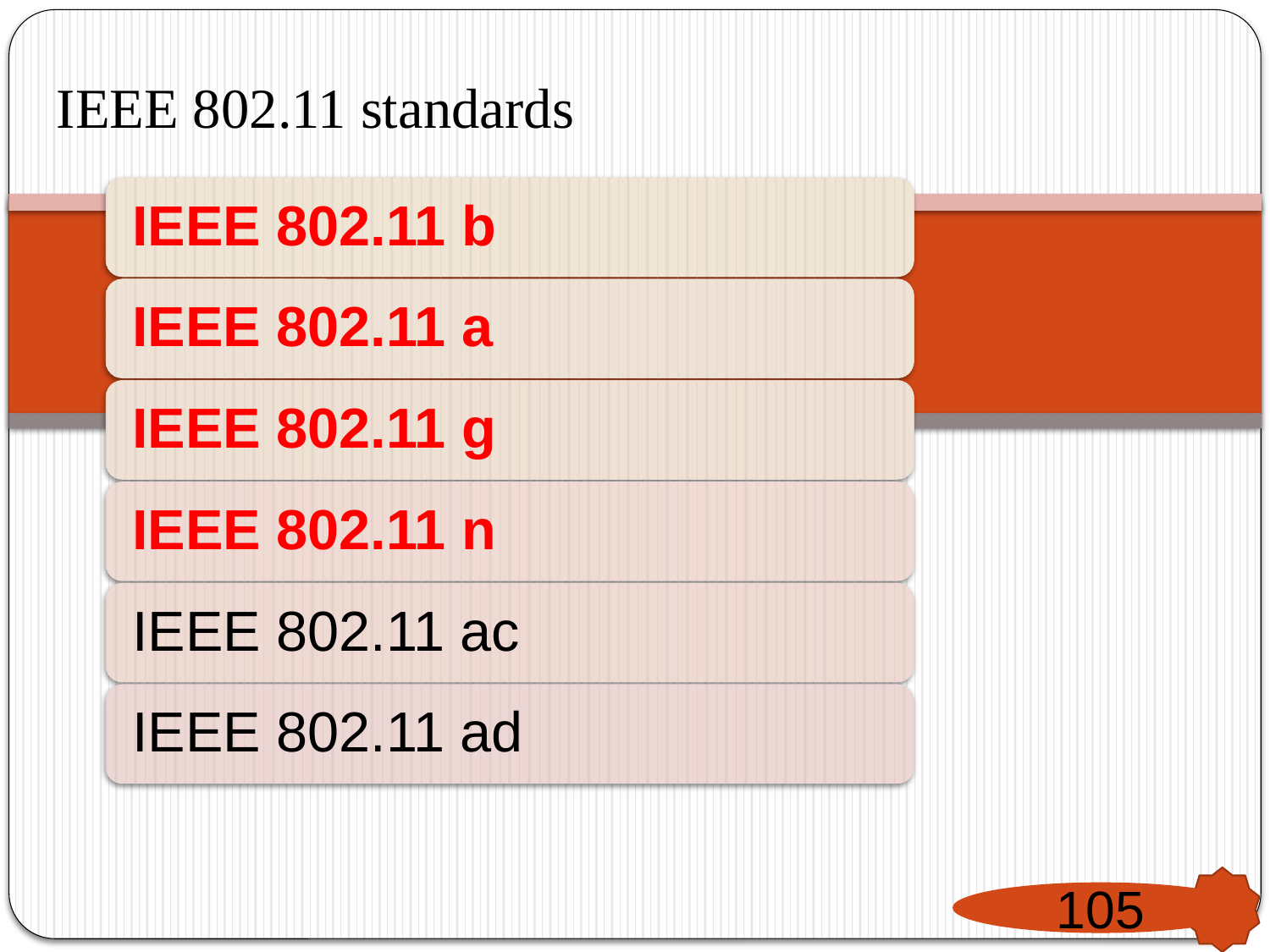

IEEE 802.11 standards
IEEE 802.11 b
IEEE 802.11 a
IEEE 802.11 g
IEEE 802.11 n
IEEE 802.11 ac
IEEE 802.11 ad

105